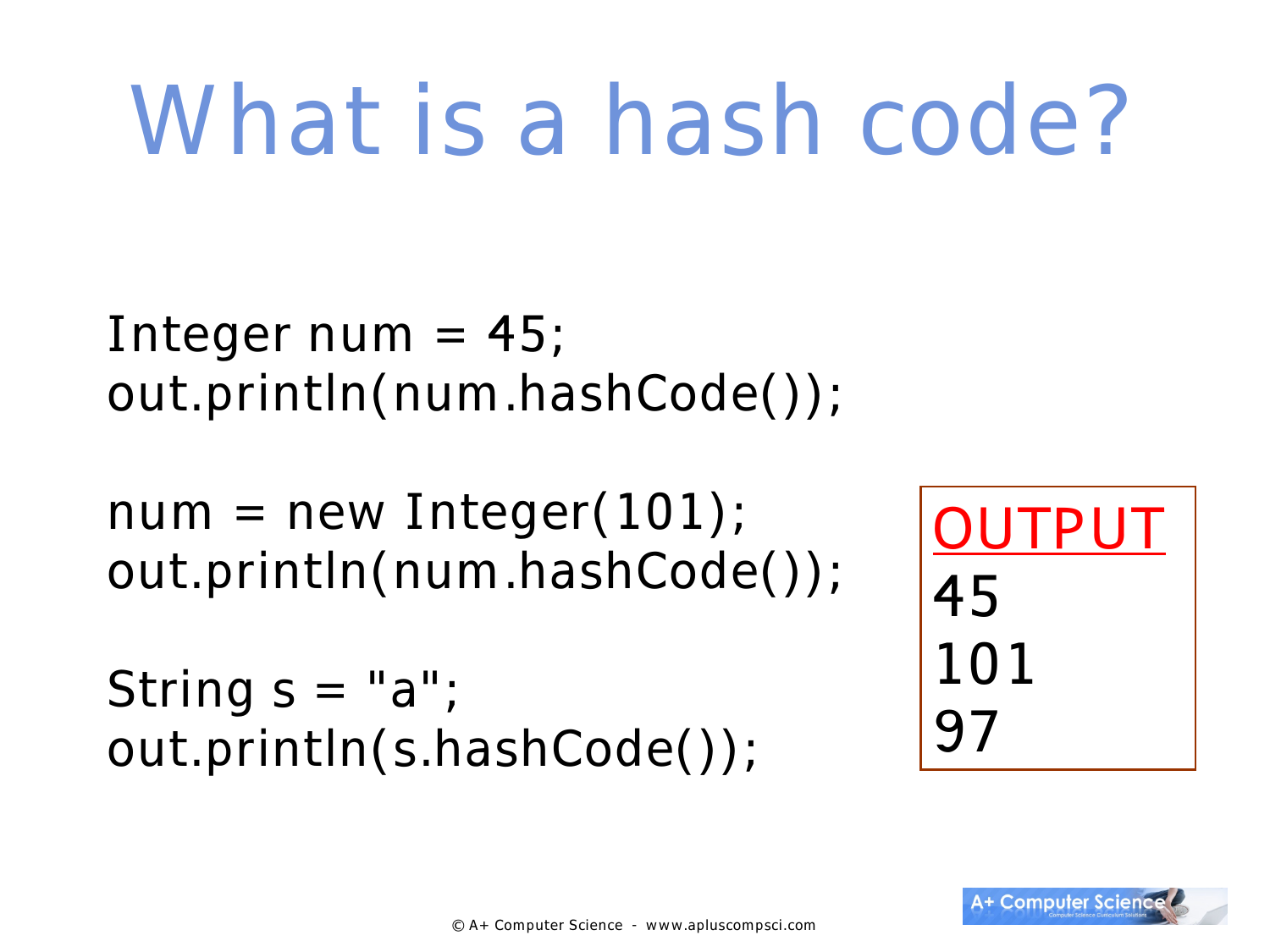

What is a hash code?
Integer num = 45;
out.println(num.hashCode());

num = new Integer(101);
out.println(num.hashCode());

String s = "a";
out.println(s.hashCode());

OUTPUT
45
101
97

© A+ Computer Science  -  www.apluscompsci.com